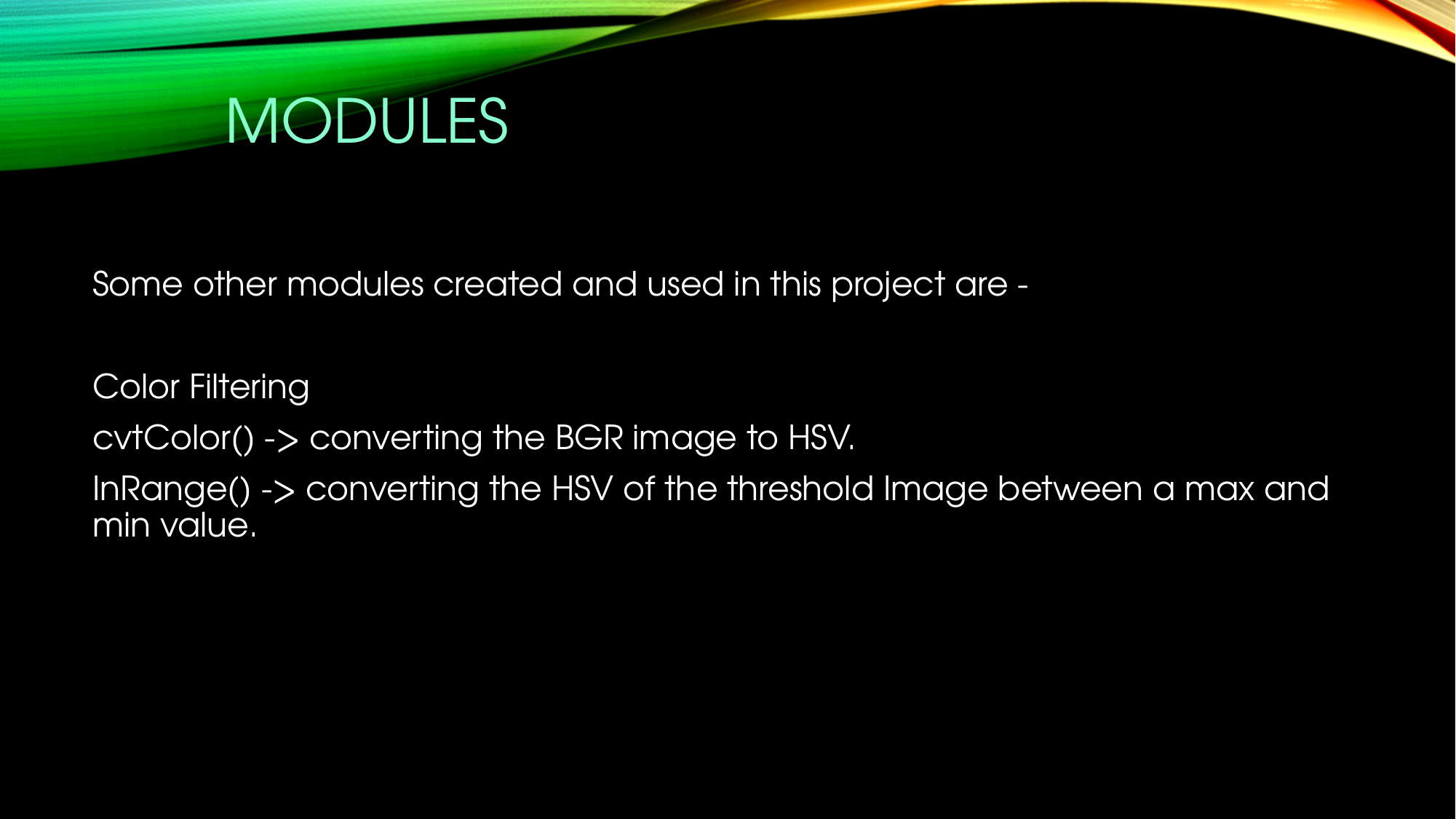

Modules
Some other modules created and used in this project are -

Color Filtering
cvtColor() -> converting the BGR image to HSV.
InRange() -> converting the HSV of the threshold Image between a max and min value.